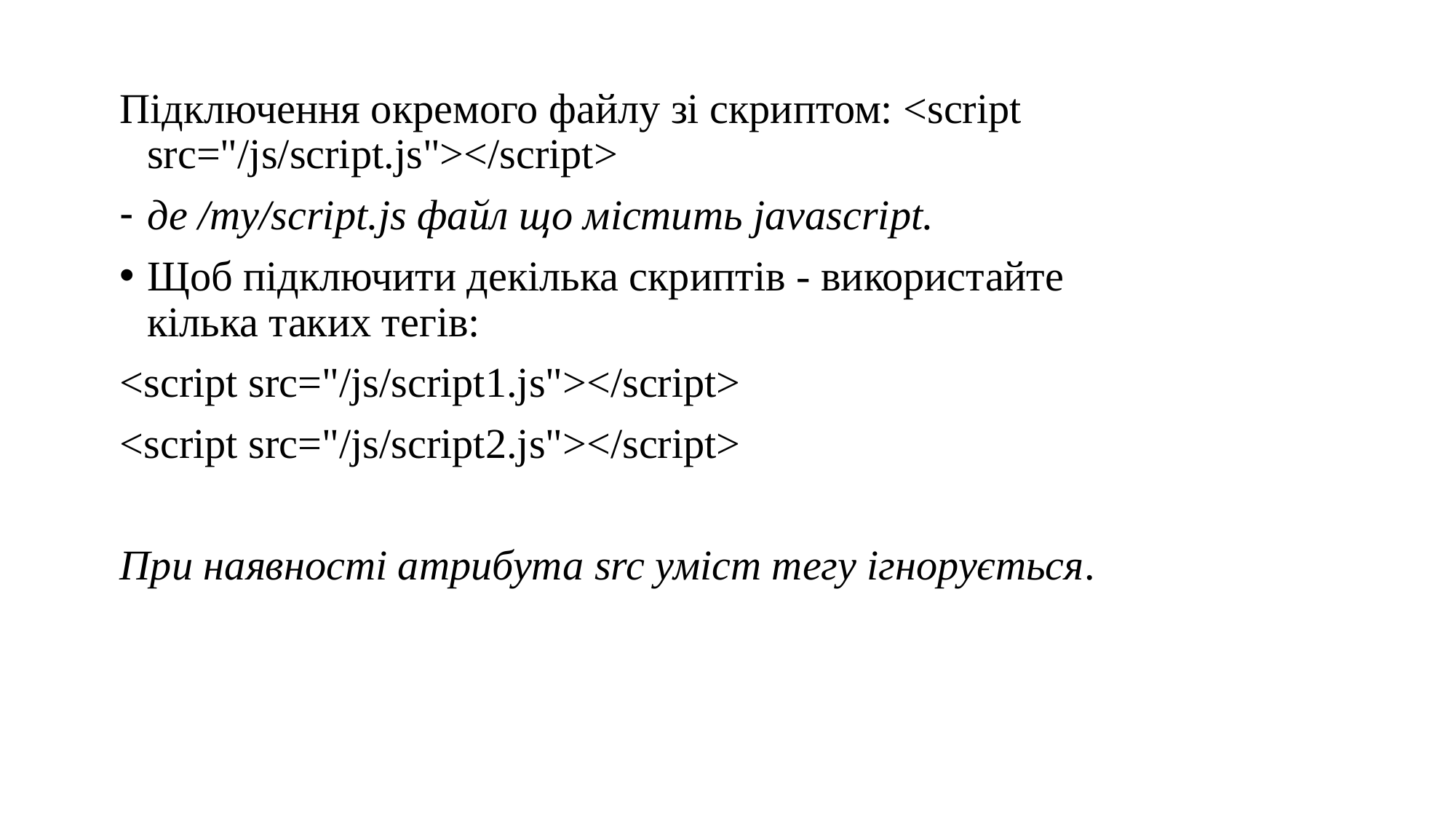

Підключення окремого файлу зі скриптом: <script src="/js/script.js"></script>
де /my/script.js файл що містить javascript.
Щоб підключити декілька скриптів - використайте кілька таких тегів:
<script src="/js/script1.js"></script>
<script src="/js/script2.js"></script>

При наявності атрибута src уміст тегу ігнорується.